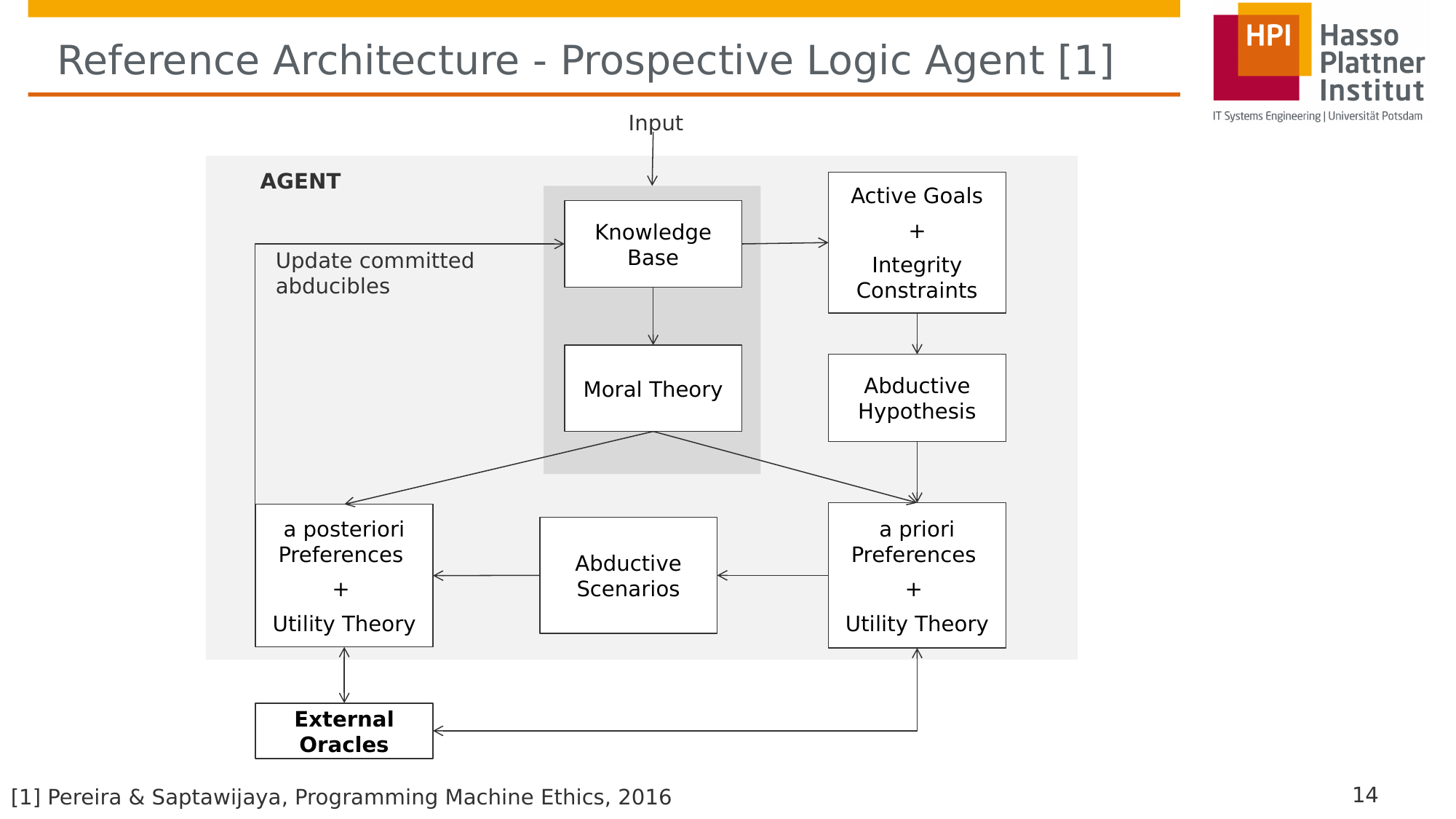

# Reference Architecture - Prospective Logic Agent [1]
Input

AGENT
Active Goals
+
Integrity Constraints

Knowledge Base
Update committed abducibles
Moral Theory
Abductive Hypothesis
a priori Preferences
+
Utility Theory
a posteriori Preferences
+
Utility Theory
Abductive Scenarios
External Oracles
[1] Pereira & Saptawijaya, Programming Machine Ethics, 2016
14